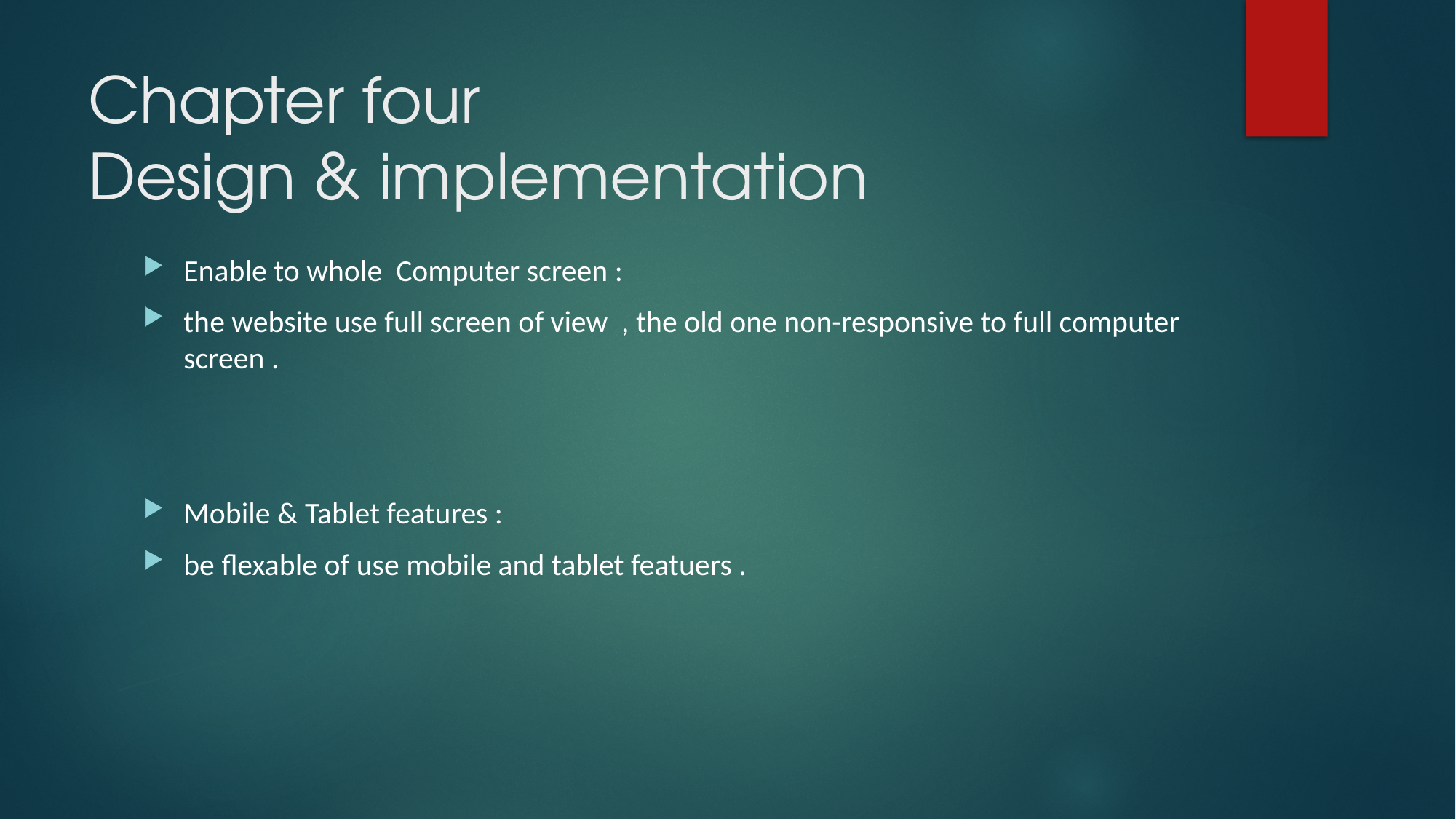

# Chapter four Design & implementation
Enable to whole  Computer screen :
the website use full screen of view  , the old one non-responsive to full computer screen .

Mobile & Tablet features :
be flexable of use mobile and tablet featuers .